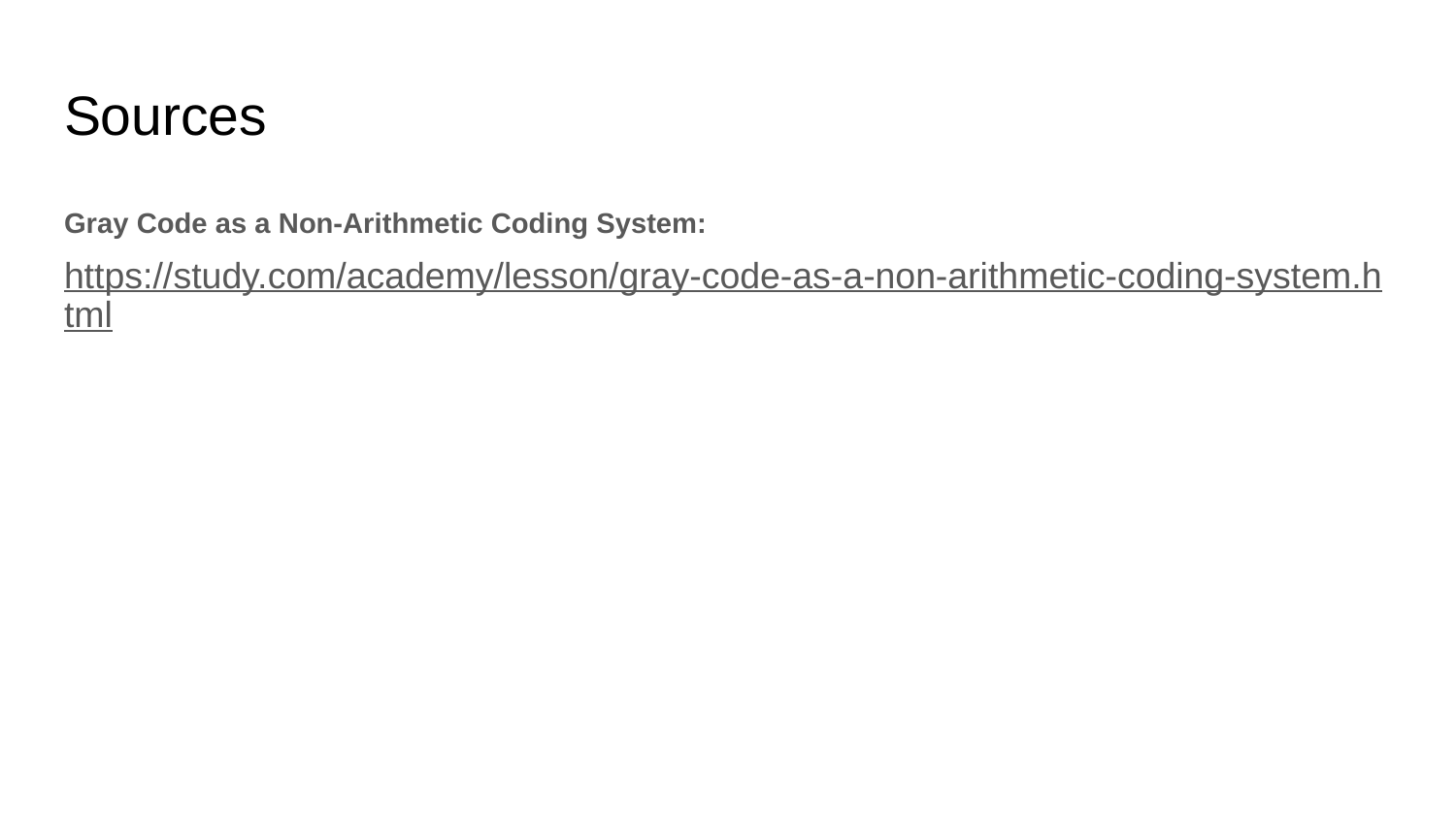

# Sources
Gray Code as a Non-Arithmetic Coding System:
https://study.com/academy/lesson/gray-code-as-a-non-arithmetic-coding-system.html